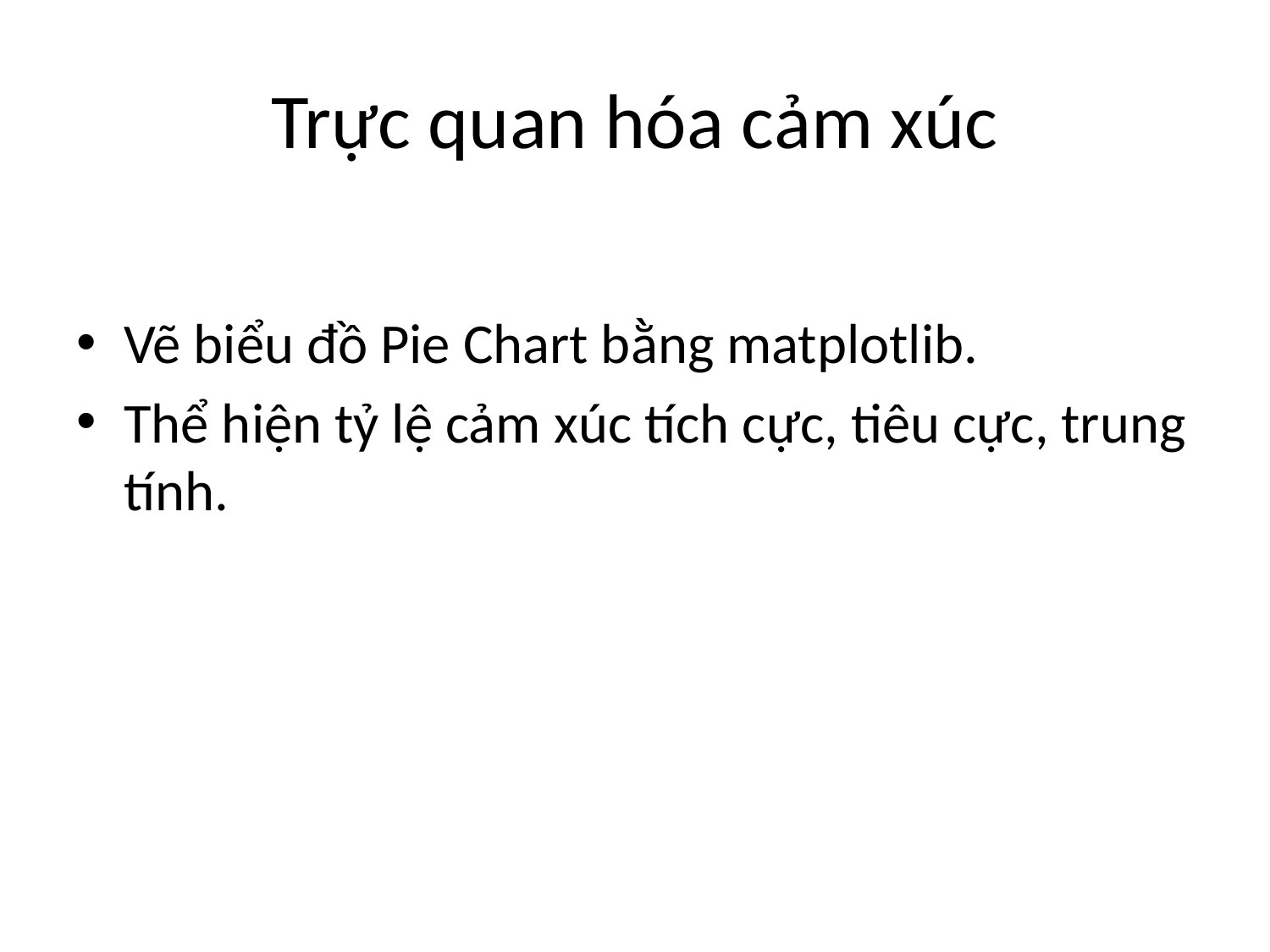

# Trực quan hóa cảm xúc

Vẽ biểu đồ Pie Chart bằng matplotlib.
Thể hiện tỷ lệ cảm xúc tích cực, tiêu cực, trung tính.